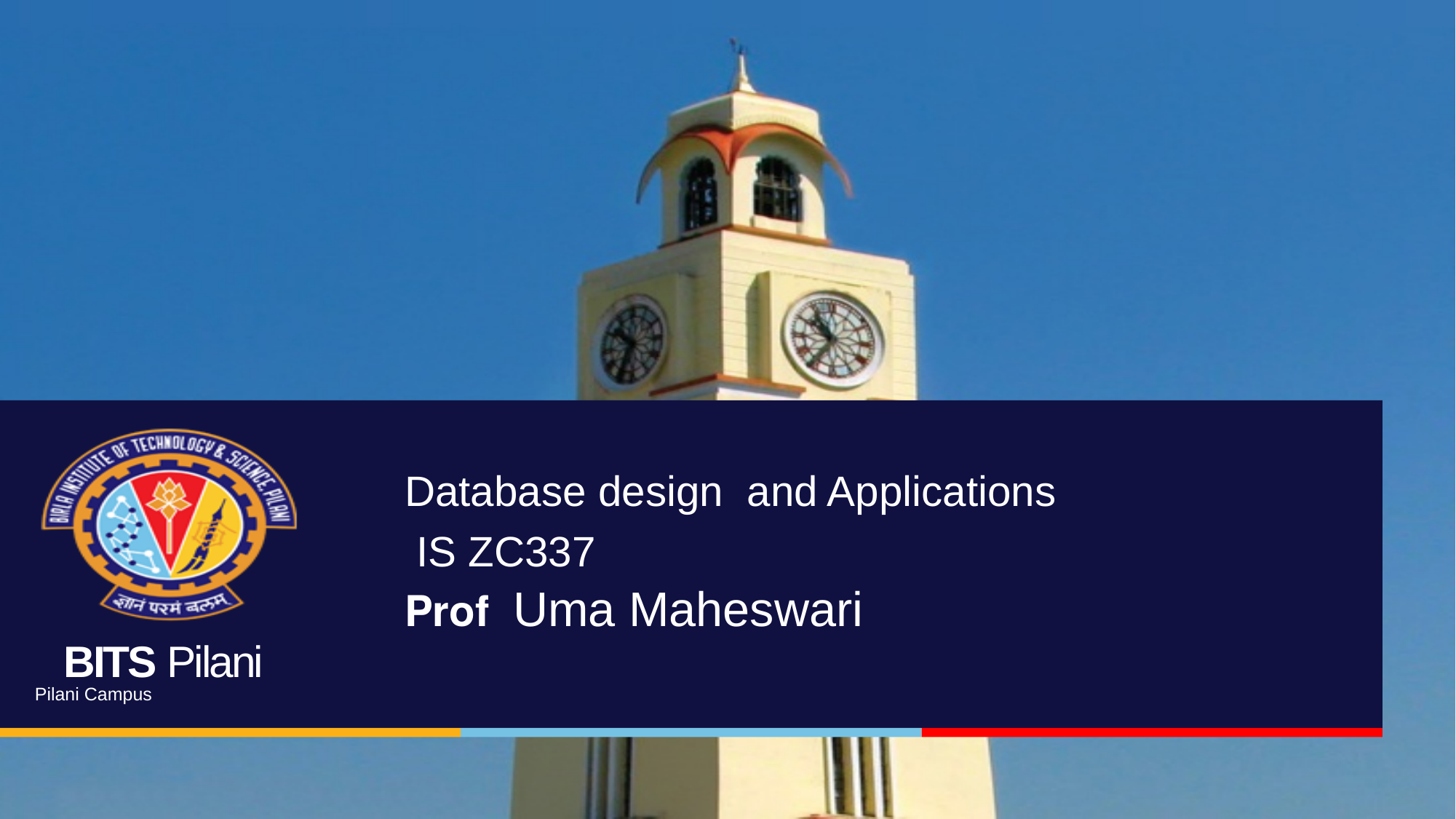

# Database design  and Applications IS ZC337 Prof  Uma Maheswari